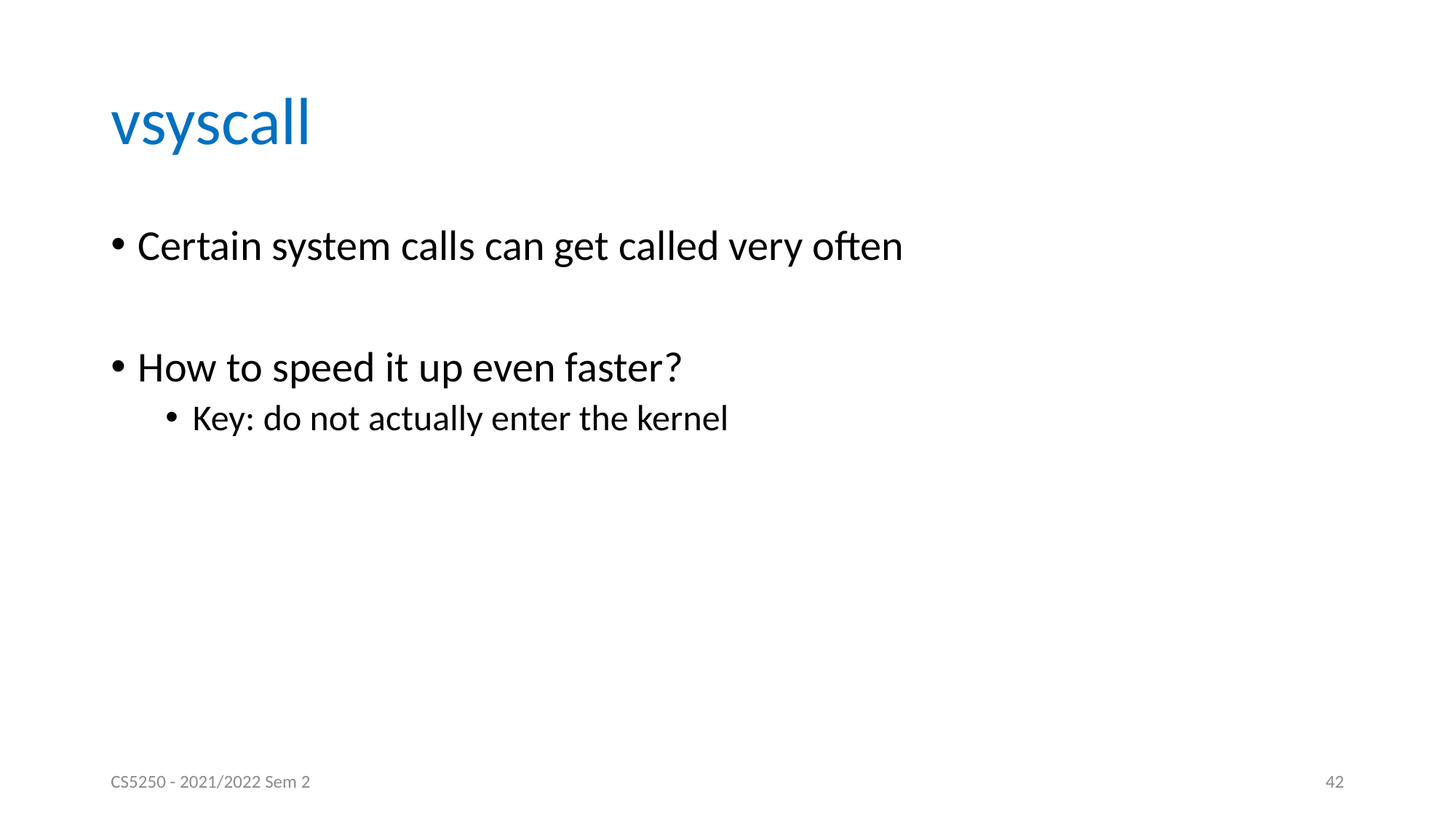

# vsyscall
Certain system calls can get called very often

How to speed it up even faster?
Key: do not actually enter the kernel

CS5250 - 2021/2022 Sem 2
42